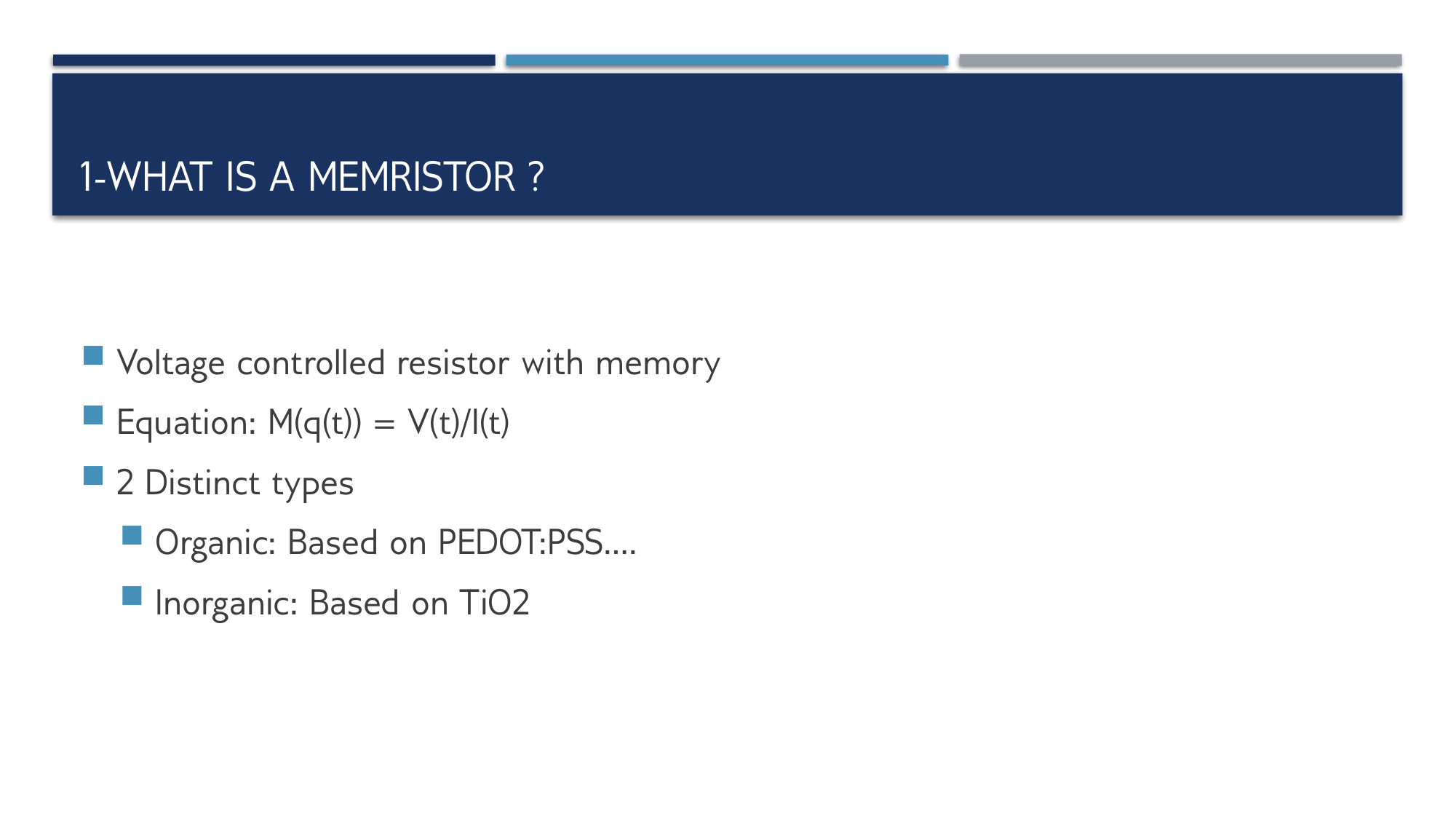

# 1-What is a memristor ?
Voltage controlled resistor with memory
Equation: M(q(t)) = V(t)/I(t)
2 Distinct types
Organic: Based on PEDOT:PSS….
Inorganic: Based on TiO2